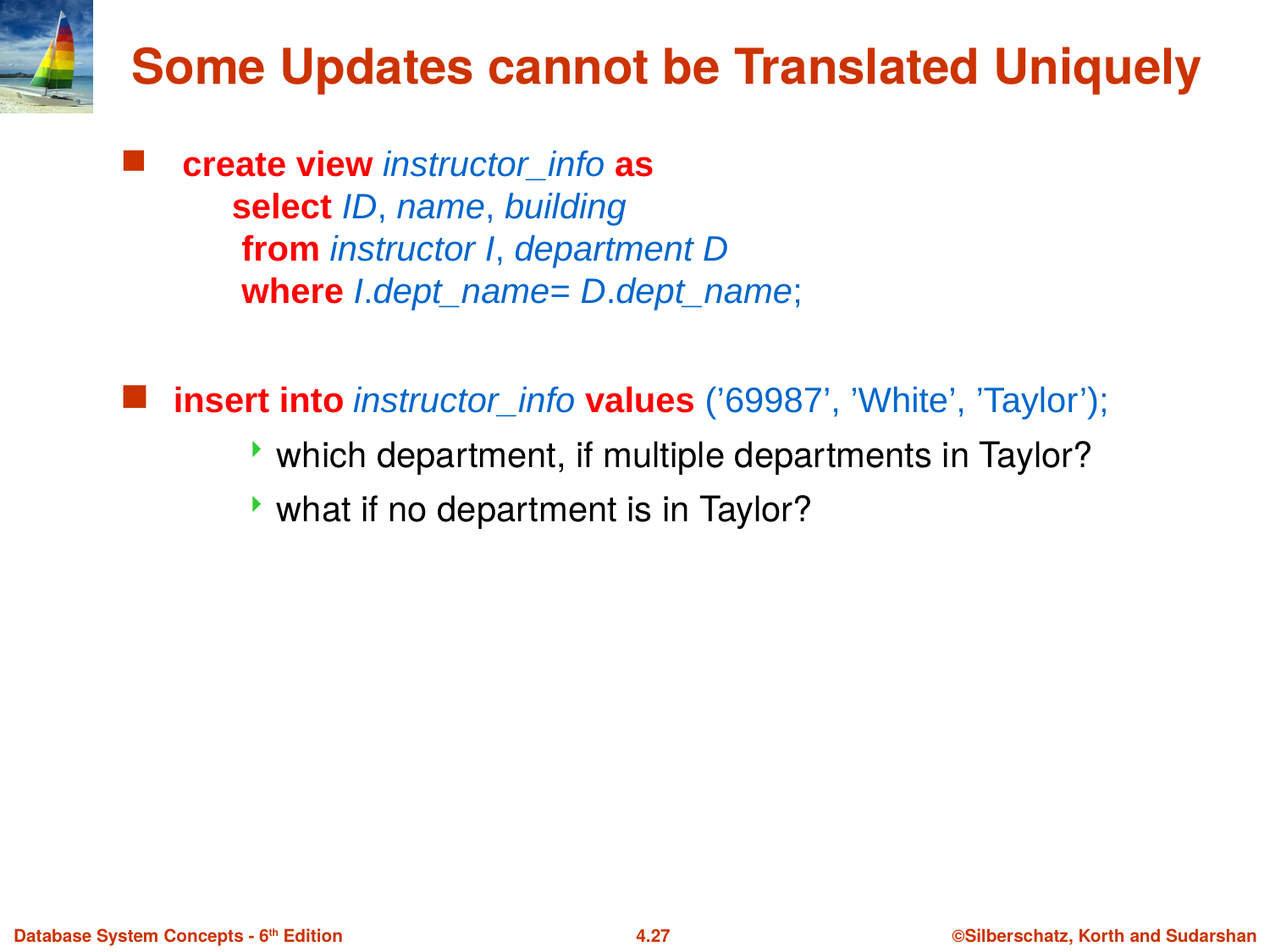

# Some Updates cannot be Translated Uniquely
 create view instructor_info as
      select ID, name, building
       from instructor I, department D
       where I.dept_name= D.dept_name;

insert into instructor_info values (’69987’, ’White’, ’Taylor’);
which department, if multiple departments in Taylor?
what if no department is in Taylor?